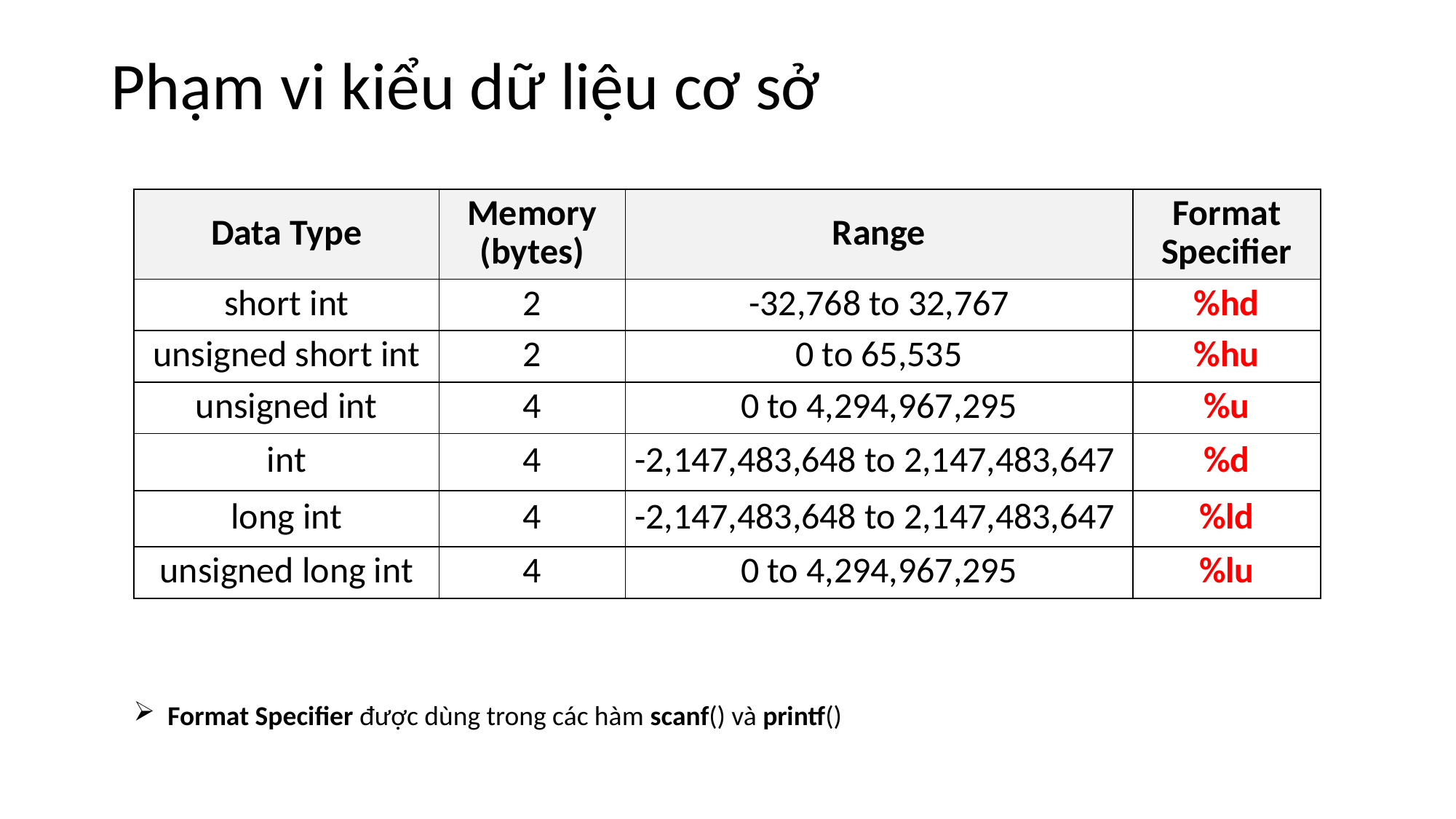

# Phạm vi kiểu dữ liệu cơ sở
| Data Type | Memory (bytes) | Range | Format Specifier |
| --- | --- | --- | --- |
| short int | 2 | -32,768 to 32,767 | %hd |
| unsigned short int | 2 | 0 to 65,535 | %hu |
| unsigned int | 4 | 0 to 4,294,967,295 | %u |
| int | 4 | -2,147,483,648 to 2,147,483,647 | %d |
| long int | 4 | -2,147,483,648 to 2,147,483,647 | %ld |
| unsigned long int | 4 | 0 to 4,294,967,295 | %lu |
Format Specifier được dùng trong các hàm scanf() và printf()